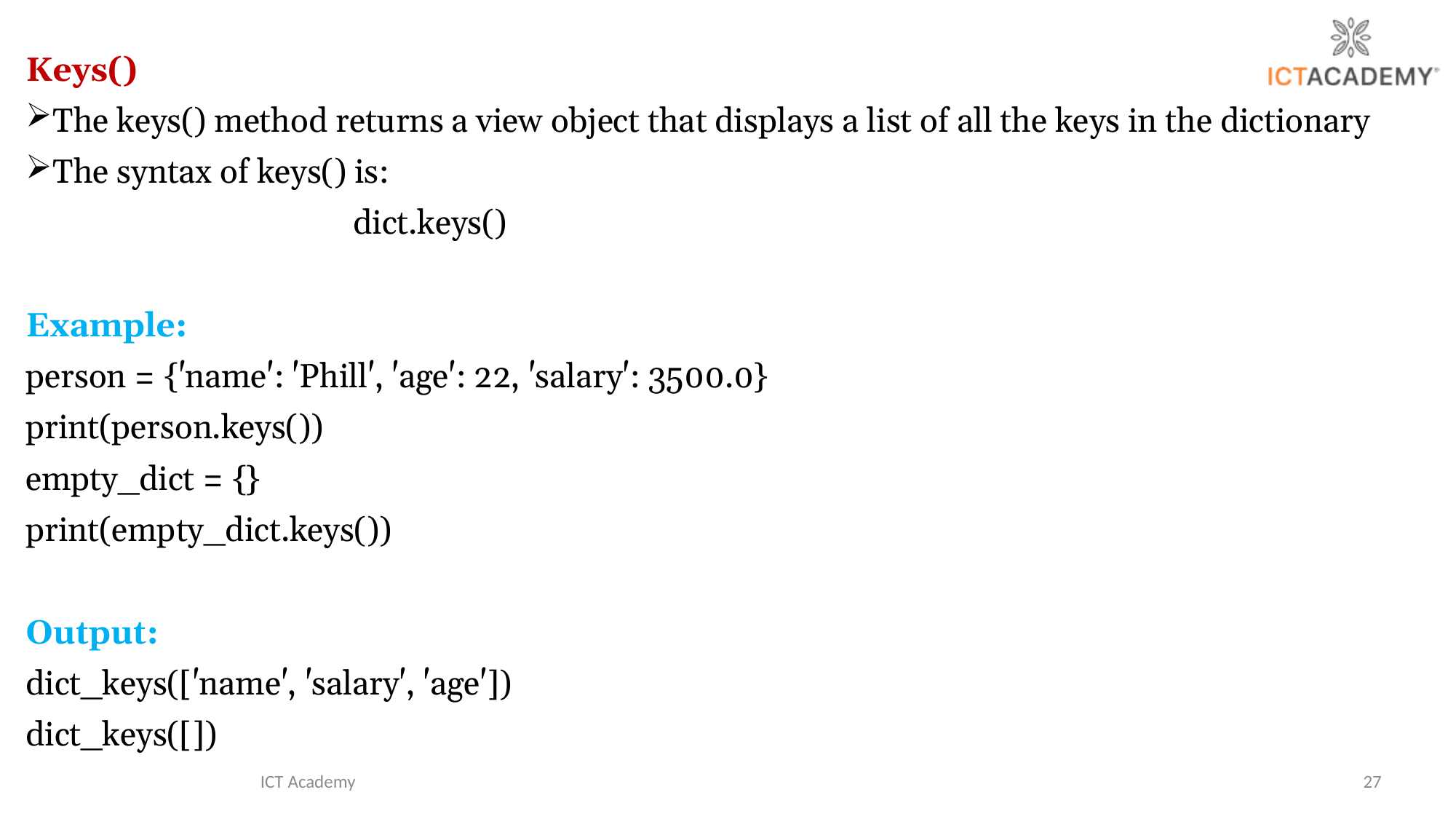

Keys()
The keys() method returns a view object that displays a list of all the keys in the dictionary
The syntax of keys() is:
			dict.keys()

Example:
person = {'name': 'Phill', 'age': 22, 'salary': 3500.0}
print(person.keys())
empty_dict = {}
print(empty_dict.keys())

Output:
dict_keys(['name', 'salary', 'age'])
dict_keys([])

ICT Academy
27